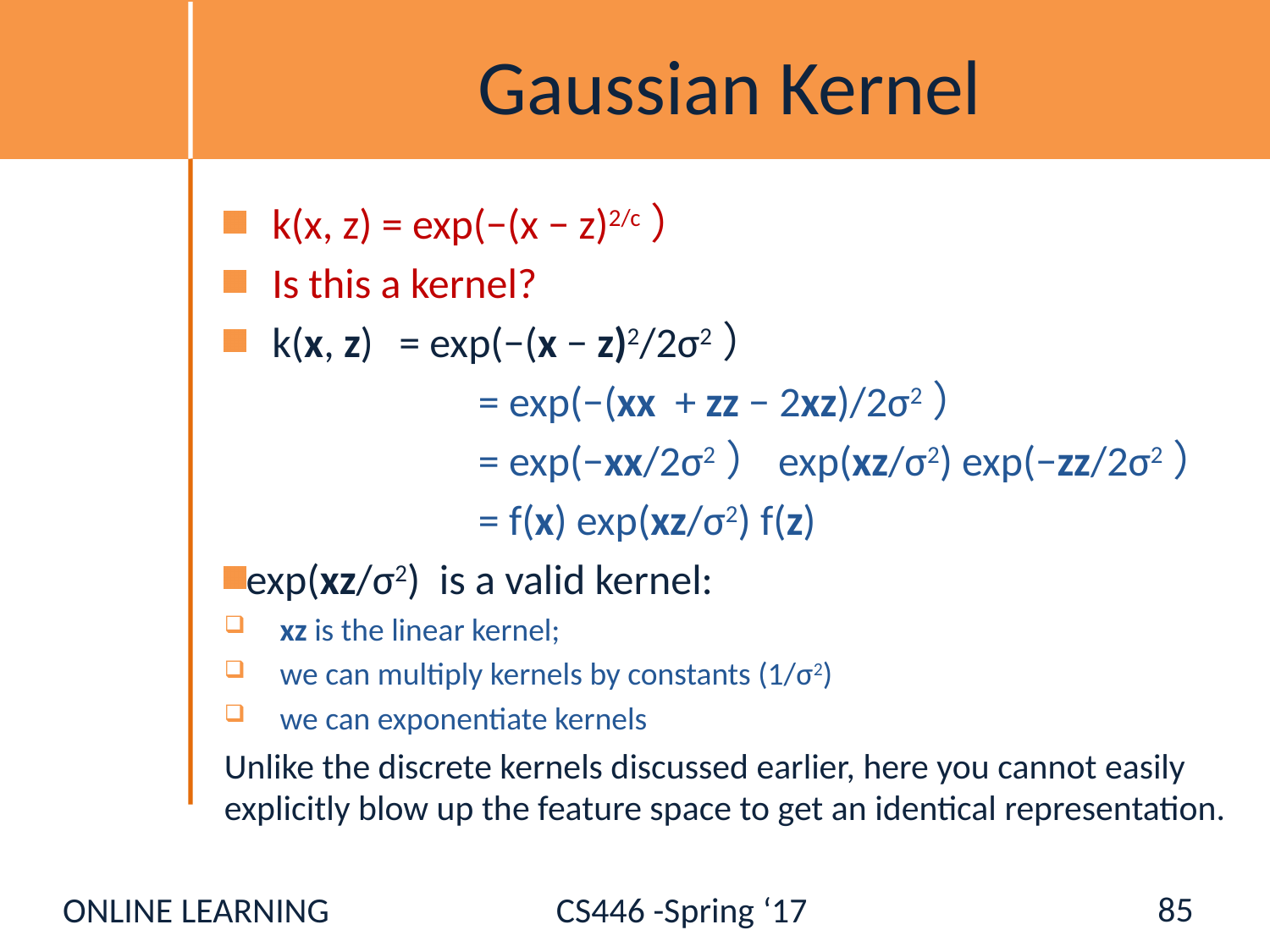

# Gaussian Kernel
k(x, z) = exp(−(x − z)2/c）
Is this a kernel?
k(x, z)	= exp(−(x − z)2/2σ2）
 		= exp(−(xx  + zz − 2xz)/2σ2）
		= exp(−xx/2σ2）exp(xz/σ2) exp(−zz/2σ2）
		= f(x) exp(xz/σ2) f(z)
exp(xz/σ2)  is a valid kernel:
xz is the linear kernel;
we can multiply kernels by constants (1/σ2)
we can exponentiate kernels
Unlike the discrete kernels discussed earlier, here you cannot easily explicitly blow up the feature space to get an identical representation.

85